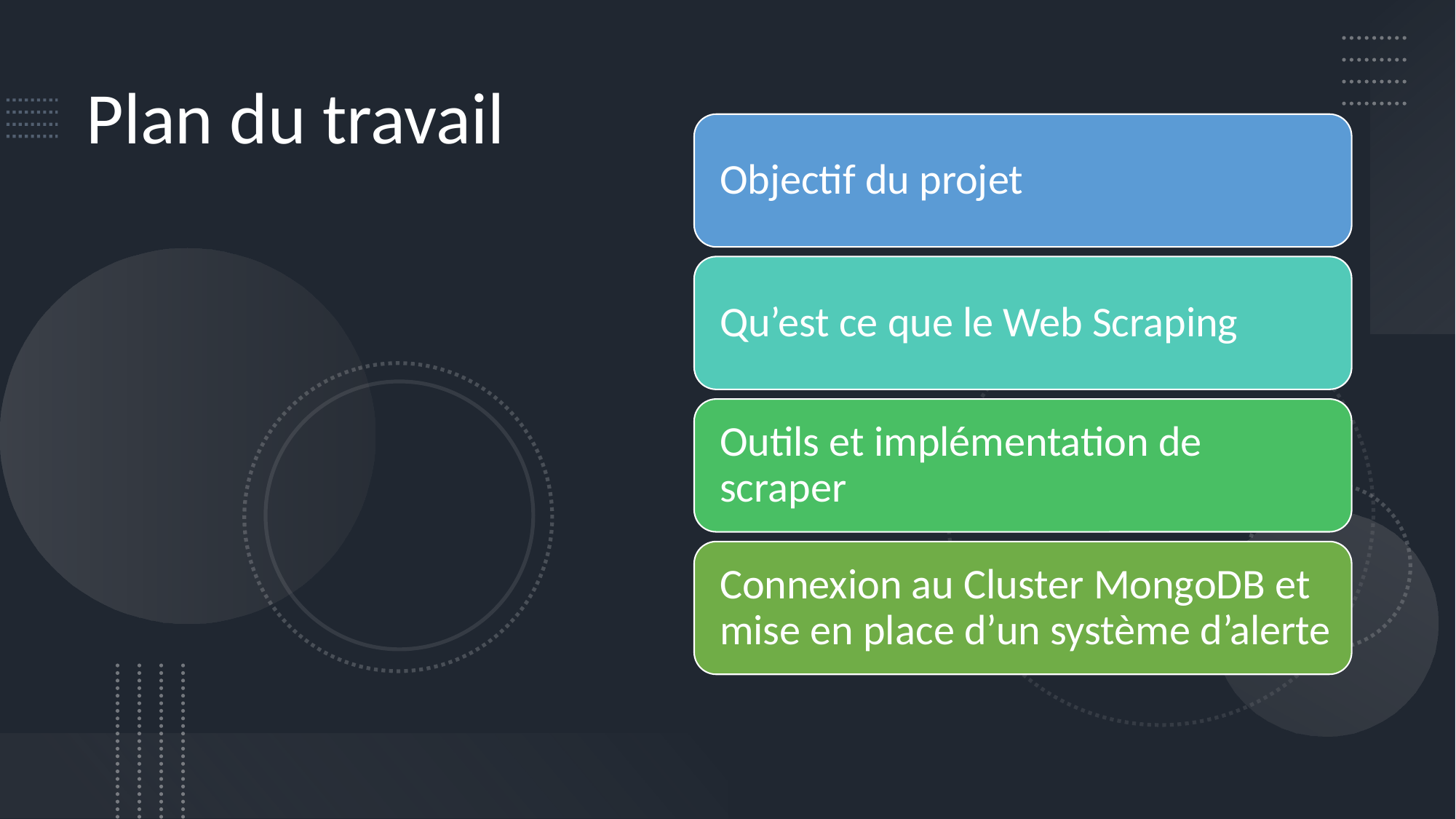

Objectif du projet
Qu’est ce que le Web Scraping
Outils et implémentation de scraper
Connexion au Cluster MongoDB et mise en place d’un système d’alerte
# Plan du travail